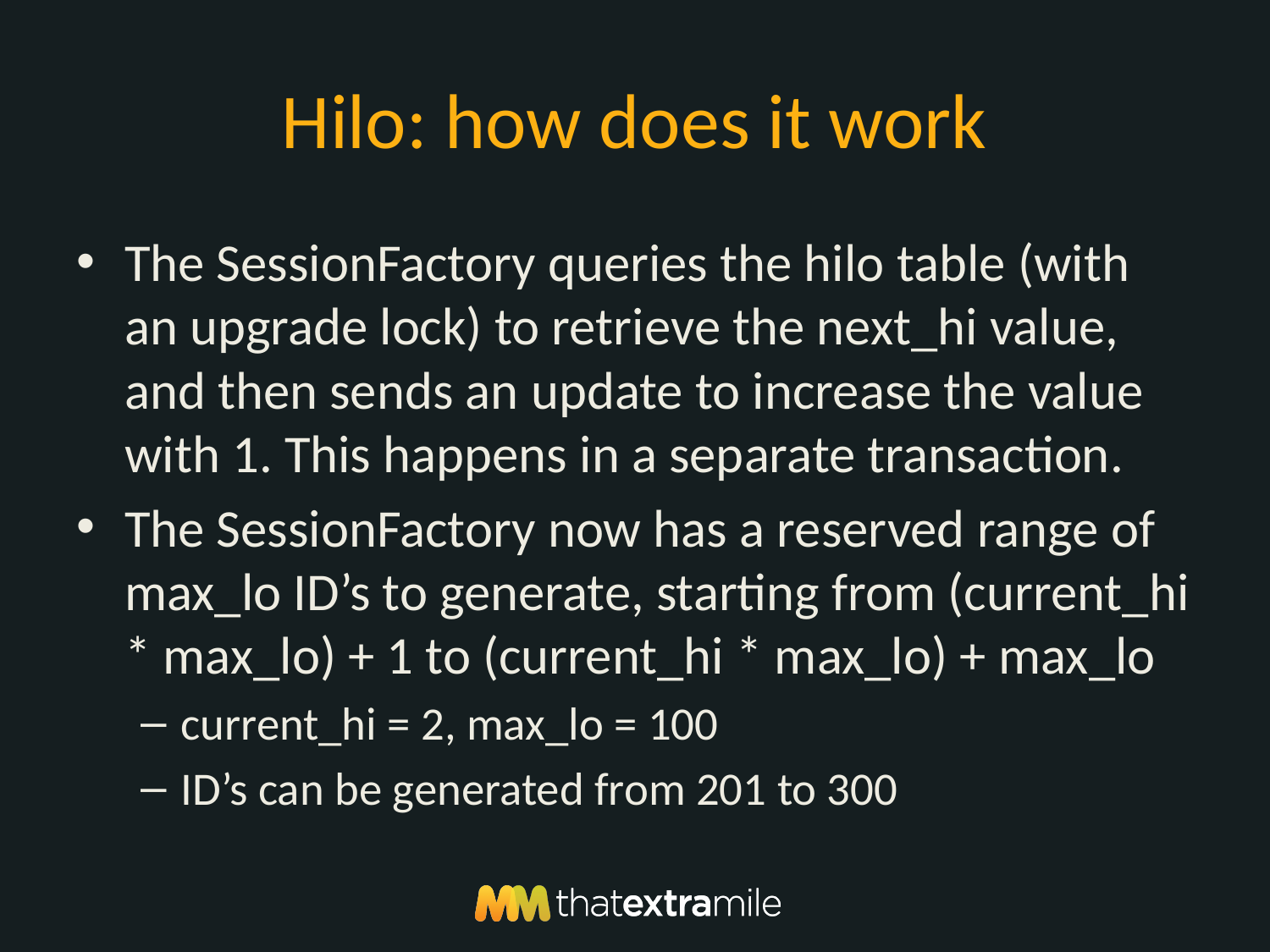

# Hilo: how does it work
The SessionFactory queries the hilo table (with an upgrade lock) to retrieve the next_hi value, and then sends an update to increase the value with 1. This happens in a separate transaction.
The SessionFactory now has a reserved range of max_lo ID’s to generate, starting from (current_hi * max_lo) + 1 to (current_hi * max_lo) + max_lo
current_hi = 2, max_lo = 100
ID’s can be generated from 201 to 300